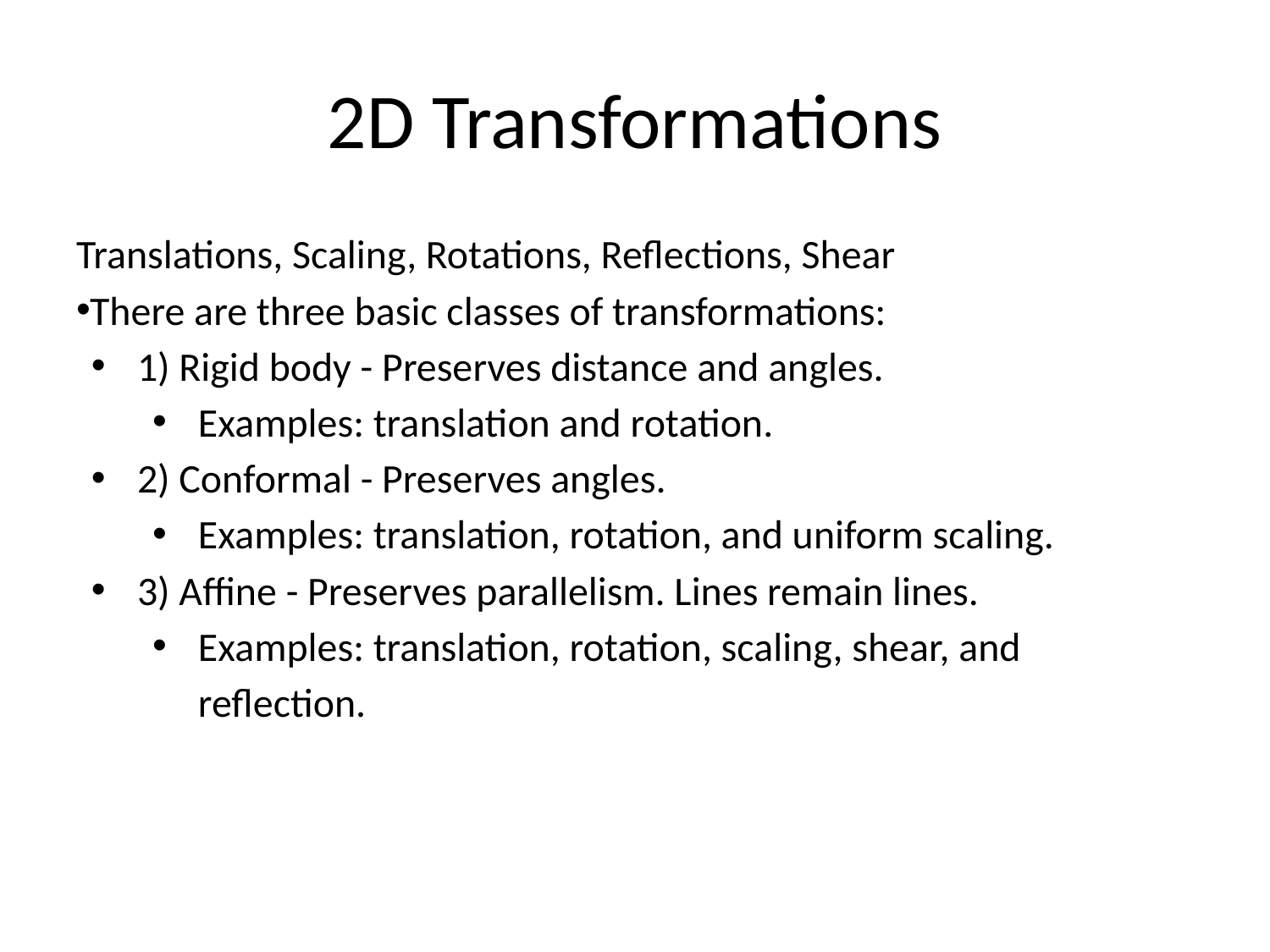

# 2D Transformations
Translations, Scaling, Rotations, Reflections, Shear
There are three basic classes of transformations:
1) Rigid body - Preserves distance and angles.
Examples: translation and rotation.
2) Conformal - Preserves angles.
Examples: translation, rotation, and uniform scaling.
3) Affine - Preserves parallelism. Lines remain lines.
Examples: translation, rotation, scaling, shear, and reflection.